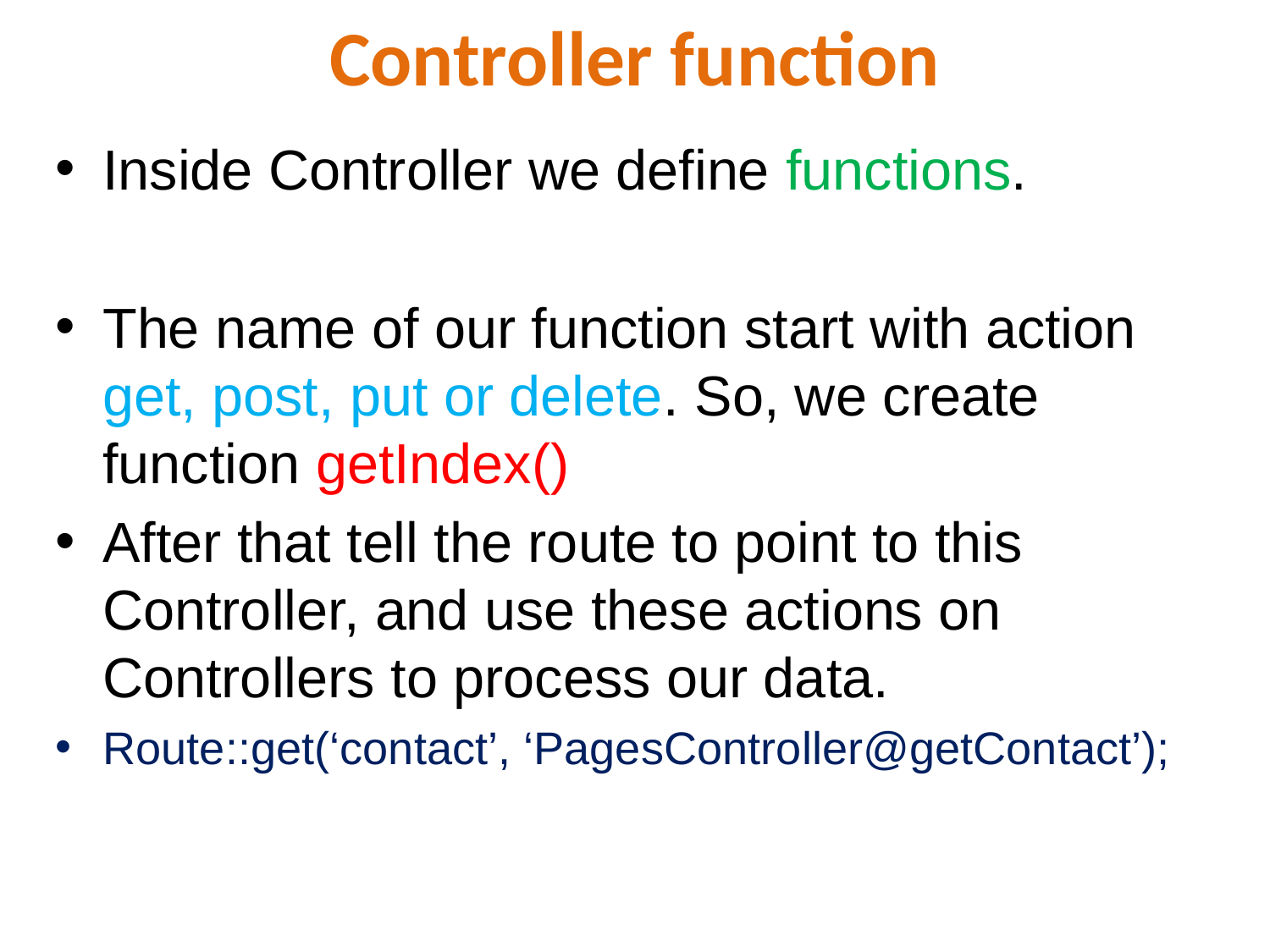

# Controller function
Inside Controller we define functions.

The name of our function start with action get, post, put or delete. So, we create function getIndex()
After that tell the route to point to this Controller, and use these actions on Controllers to process our data.
Route::get(‘contact’, ‘PagesController@getContact’);